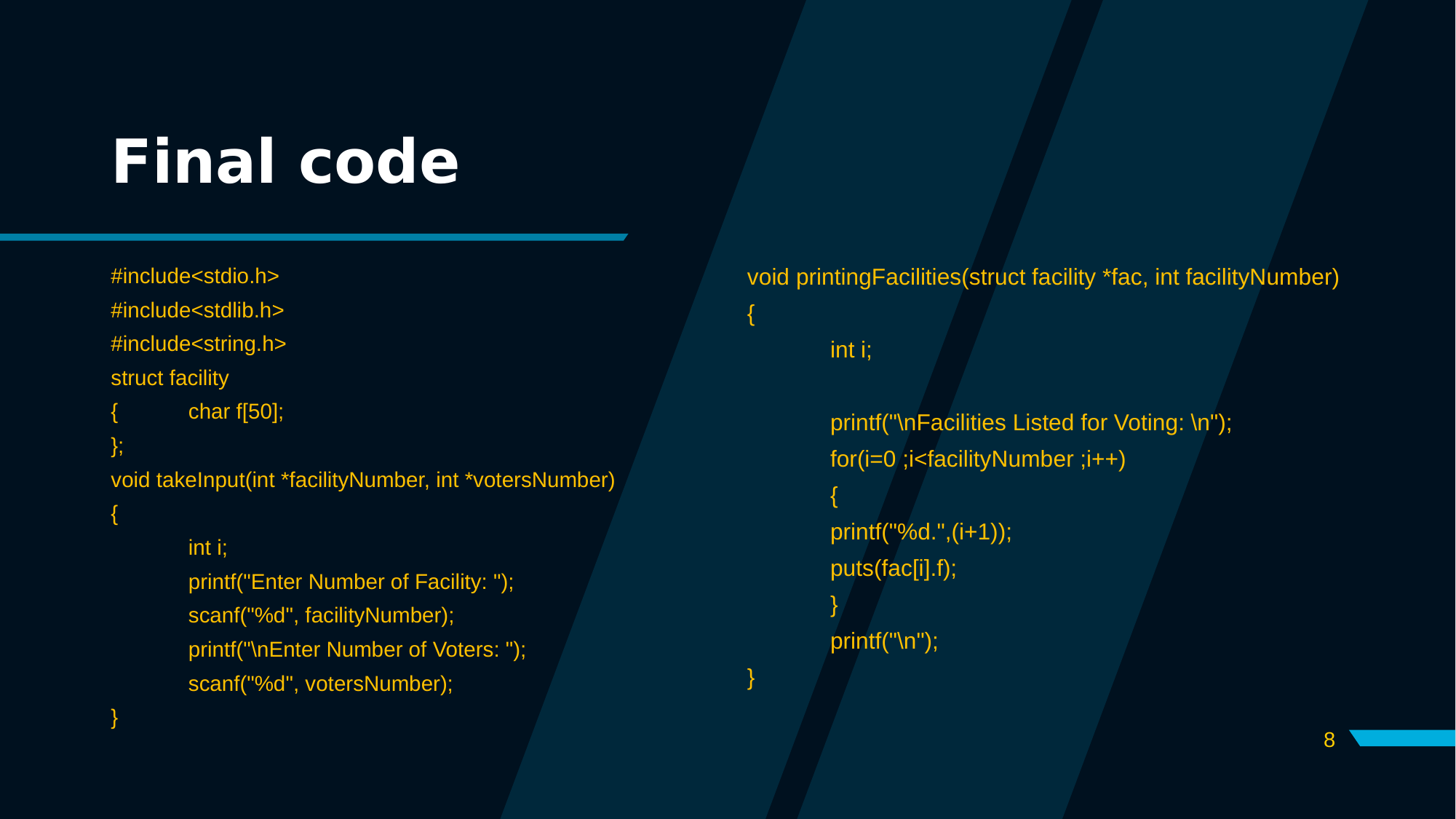

# Final code
#include<stdio.h>
#include<stdlib.h>
#include<string.h>
struct facility
{	char f[50];
};
void takeInput(int *facilityNumber, int *votersNumber)
{
	int i;
	printf("Enter Number of Facility: ");
	scanf("%d", facilityNumber);
	printf("\nEnter Number of Voters: ");
	scanf("%d", votersNumber);
}
void printingFacilities(struct facility *fac, int facilityNumber)
{
	int i;

	printf("\nFacilities Listed for Voting: \n");
	for(i=0 ;i<facilityNumber ;i++)
	{
		printf("%d.",(i+1));
		puts(fac[i].f);
	}
	printf("\n");
}
8